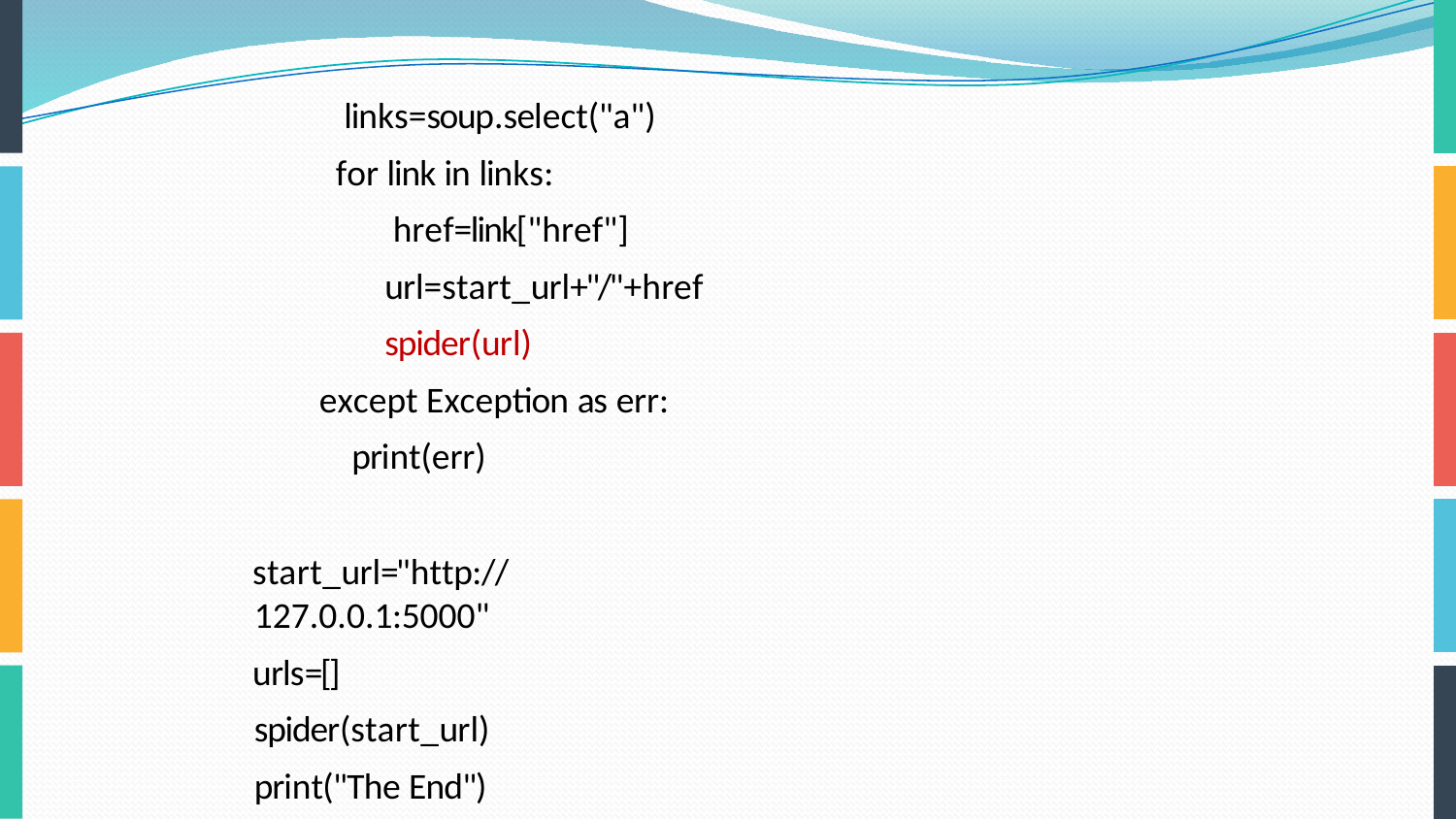

links=soup.select("a") for link in links:
href=link["href"] url=start_url+"/"+href spider(url)
except Exception as err: print(err)

start_url="http://127.0.0.1:5000"
urls=[] spider(start_url) print("The End")